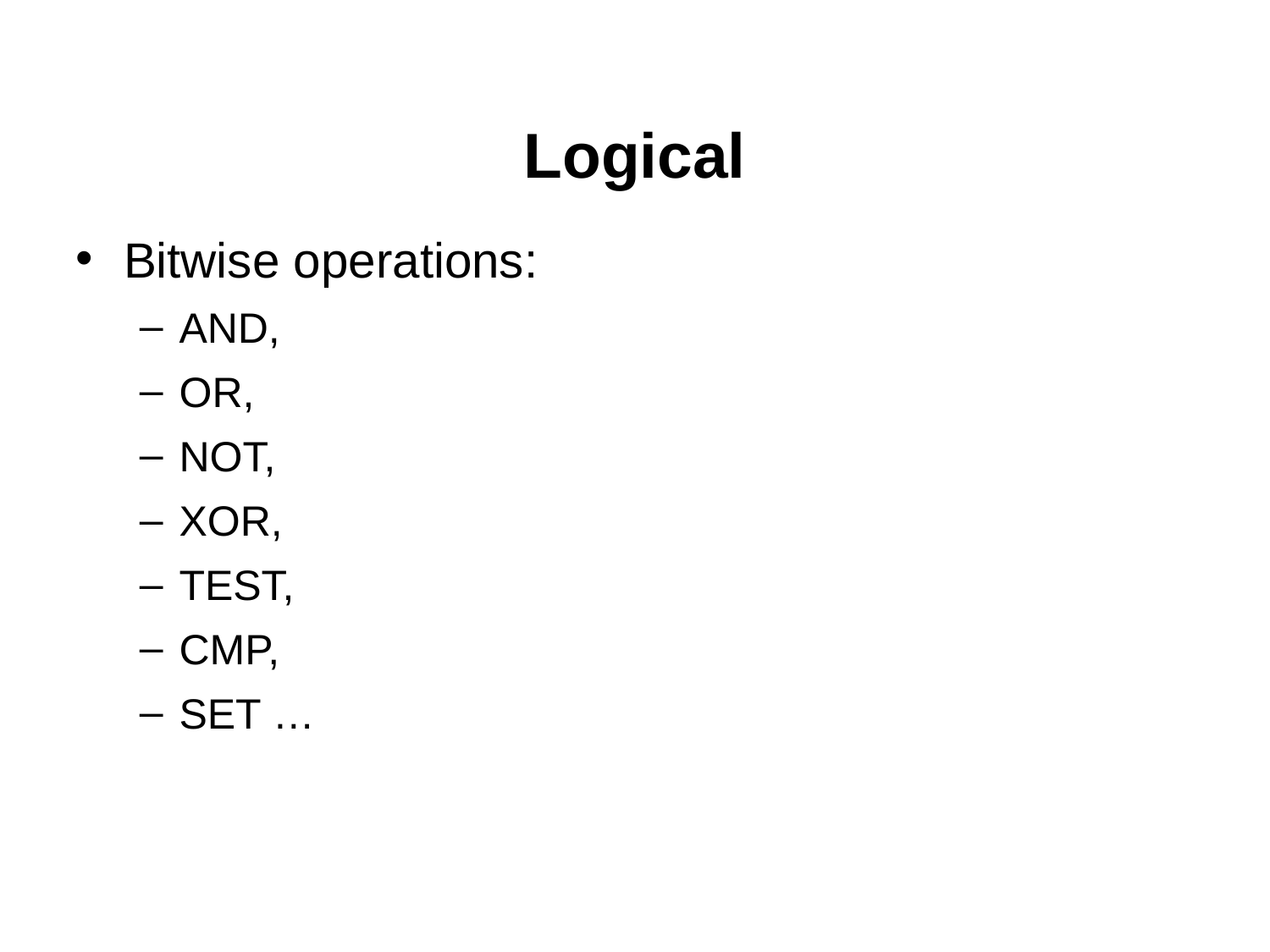

# Logical
Bitwise operations:
AND,
OR,
NOT,
XOR,
TEST,
CMP,
SET …